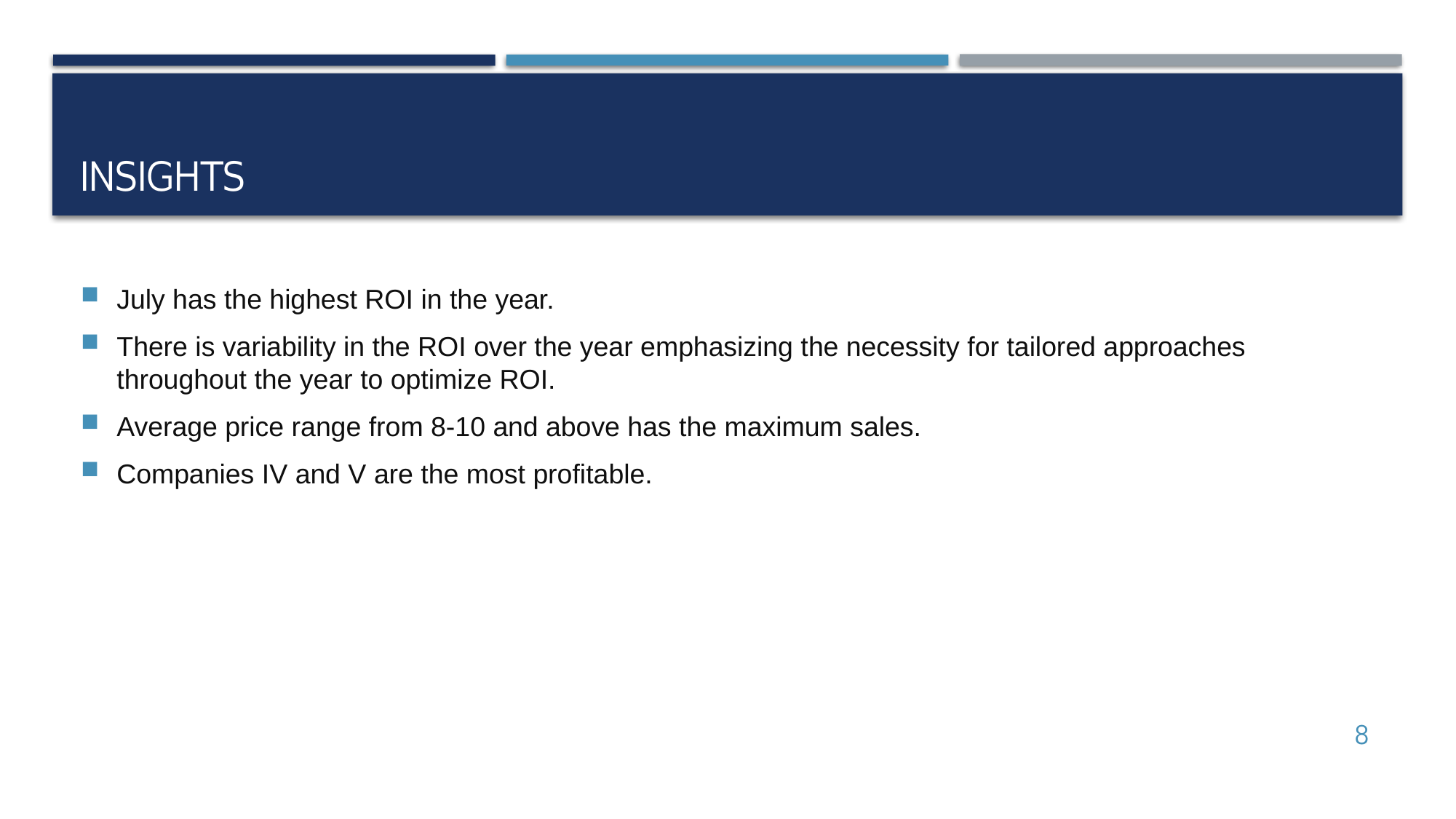

# Insights

July has the highest ROI in the year.
There is variability in the ROI over the year emphasizing the necessity for tailored approaches throughout the year to optimize ROI.
Average price range from 8-10 and above has the maximum sales.
Companies IV and V are the most profitable.

8